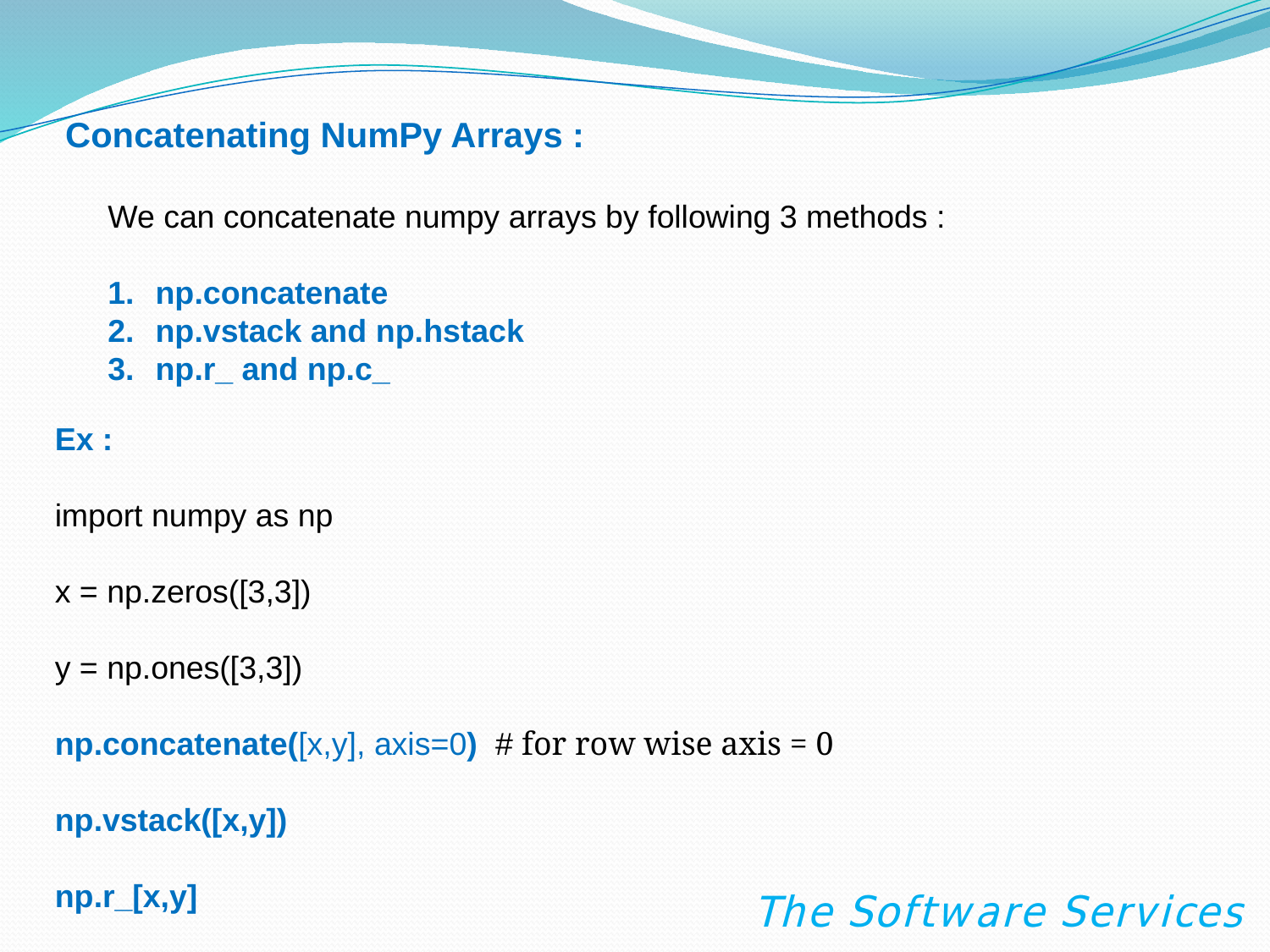

Concatenating NumPy Arrays :
We can concatenate numpy arrays by following 3 methods :

np.concatenate
np.vstack and np.hstack
np.r_ and np.c_
Ex :

import numpy as np

x = np.zeros([3,3])

y = np.ones([3,3])

np.concatenate([x,y], axis=0)  # for row wise axis = 0

np.vstack([x,y])

np.r_[x,y]

The Software Services